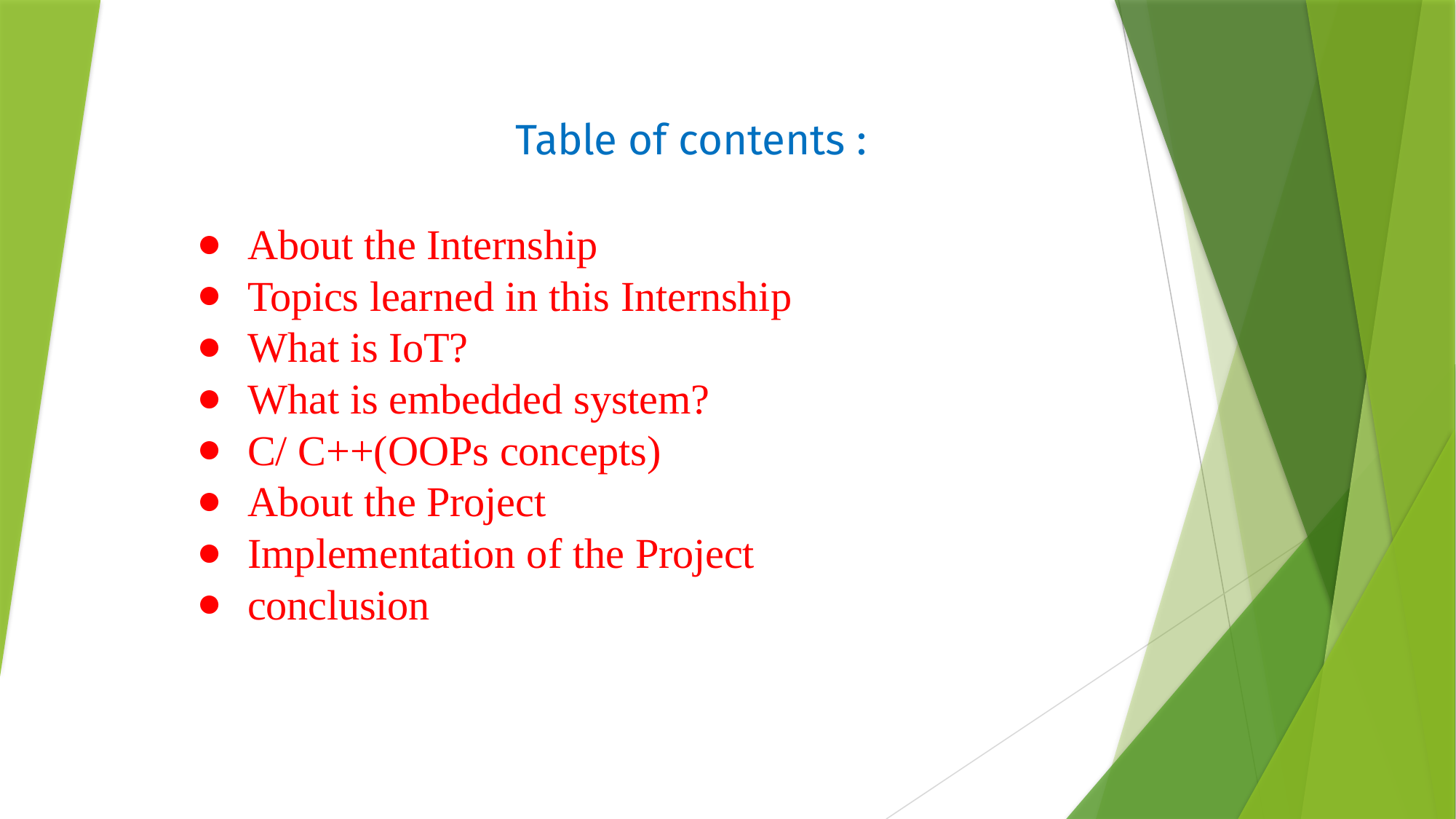

Table of contents :

About the Internship
Topics learned in this Internship
What is IoT?
What is embedded system?
C/ C++(OOPs concepts)
About the Project
Implementation of the Project
conclusion